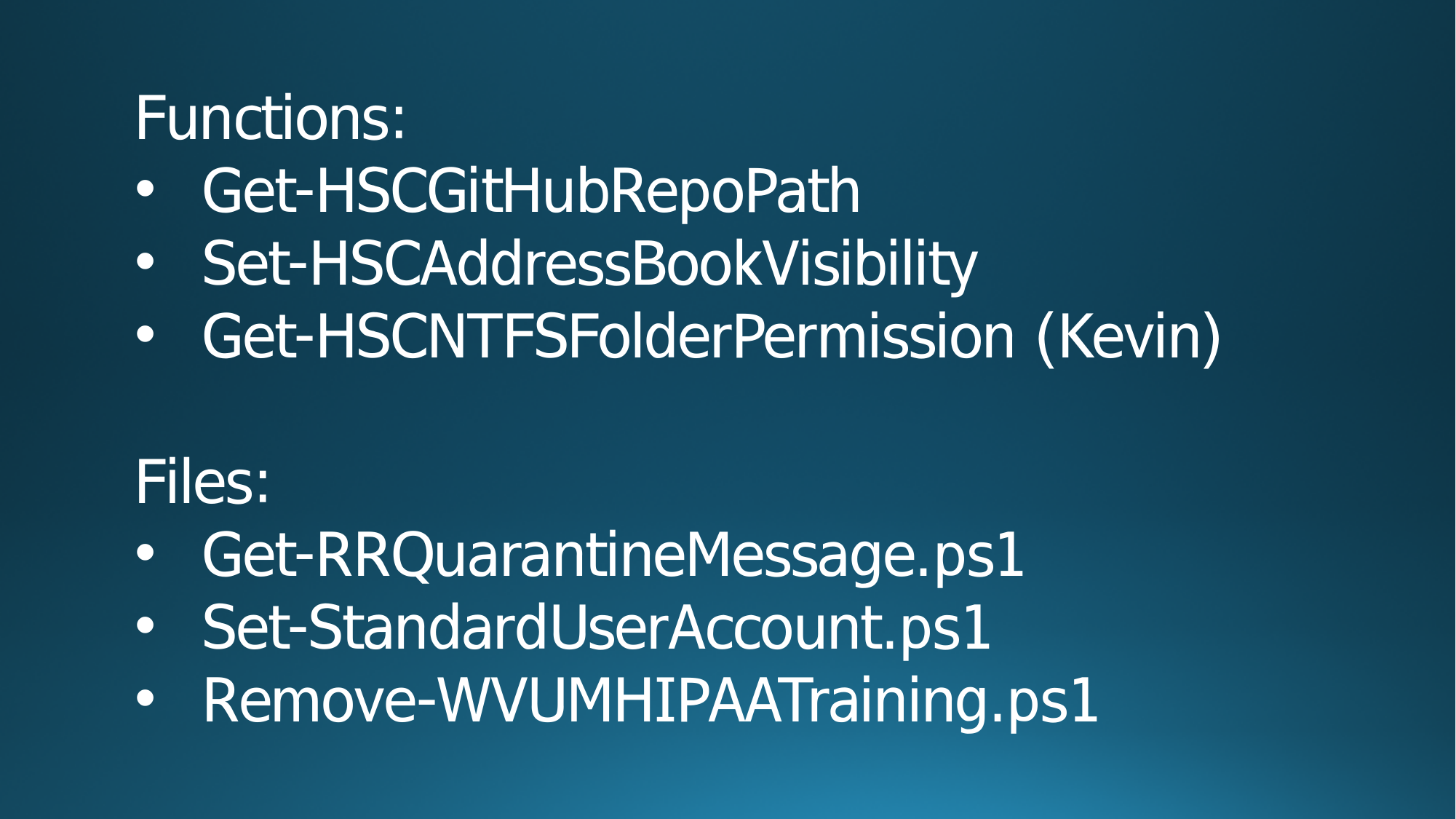

Functions:
Get-HSCGitHubRepoPath
Set-HSCAddressBookVisibility
Get-HSCNTFSFolderPermission (Kevin)

Files:
Get-RRQuarantineMessage.ps1
Set-StandardUserAccount.ps1
Remove-WVUMHIPAATraining.ps1